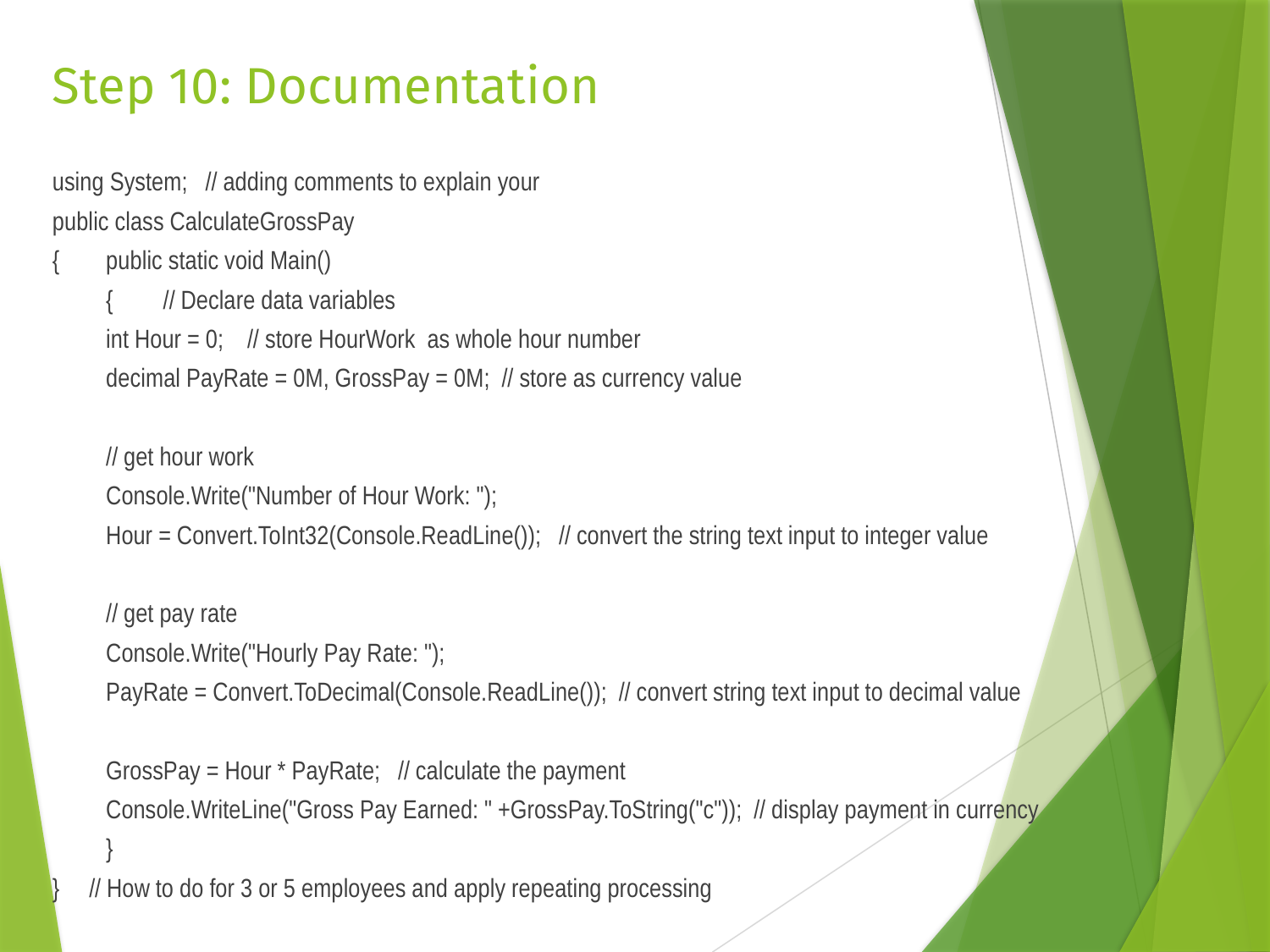

# Step 10: Documentation
using System;   // adding comments to explain your
public class CalculateGrossPay
{	public static void Main()
	{	// Declare data variables
		int Hour = 0;    // store HourWork  as whole hour number
		decimal PayRate = 0M, GrossPay = 0M;  // store as currency value

		// get hour work
		Console.Write("Number of Hour Work: ");
		Hour = Convert.ToInt32(Console.ReadLine());   // convert the string text input to integer value

		// get pay rate
		Console.Write("Hourly Pay Rate: ");
		PayRate = Convert.ToDecimal(Console.ReadLine());  // convert string text input to decimal value

		GrossPay = Hour * PayRate;   // calculate the payment
		Console.WriteLine("Gross Pay Earned: " +GrossPay.ToString("c"));  // display payment in currency
	}
}     // How to do for 3 or 5 employees and apply repeating processing